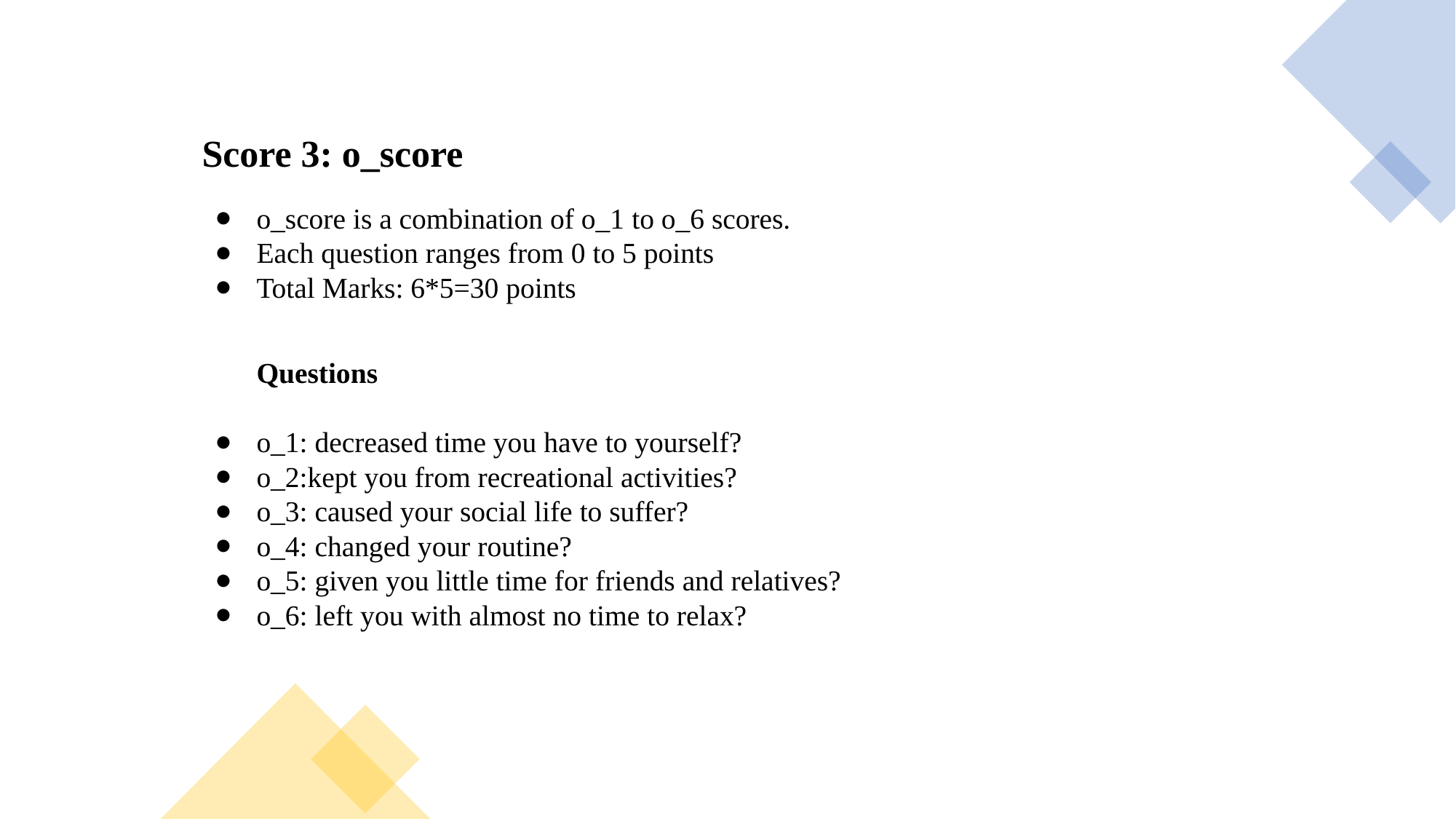

Score 3: o_score

o_score is a combination of o_1 to o_6 scores.
Each question ranges from 0 to 5 points
Total Marks: 6*5=30 points

	Questions

o_1: decreased time you have to yourself?
o_2:kept you from recreational activities?
o_3: caused your social life to suffer?
o_4: changed your routine?
o_5: given you little time for friends and relatives?
o_6: left you with almost no time to relax?